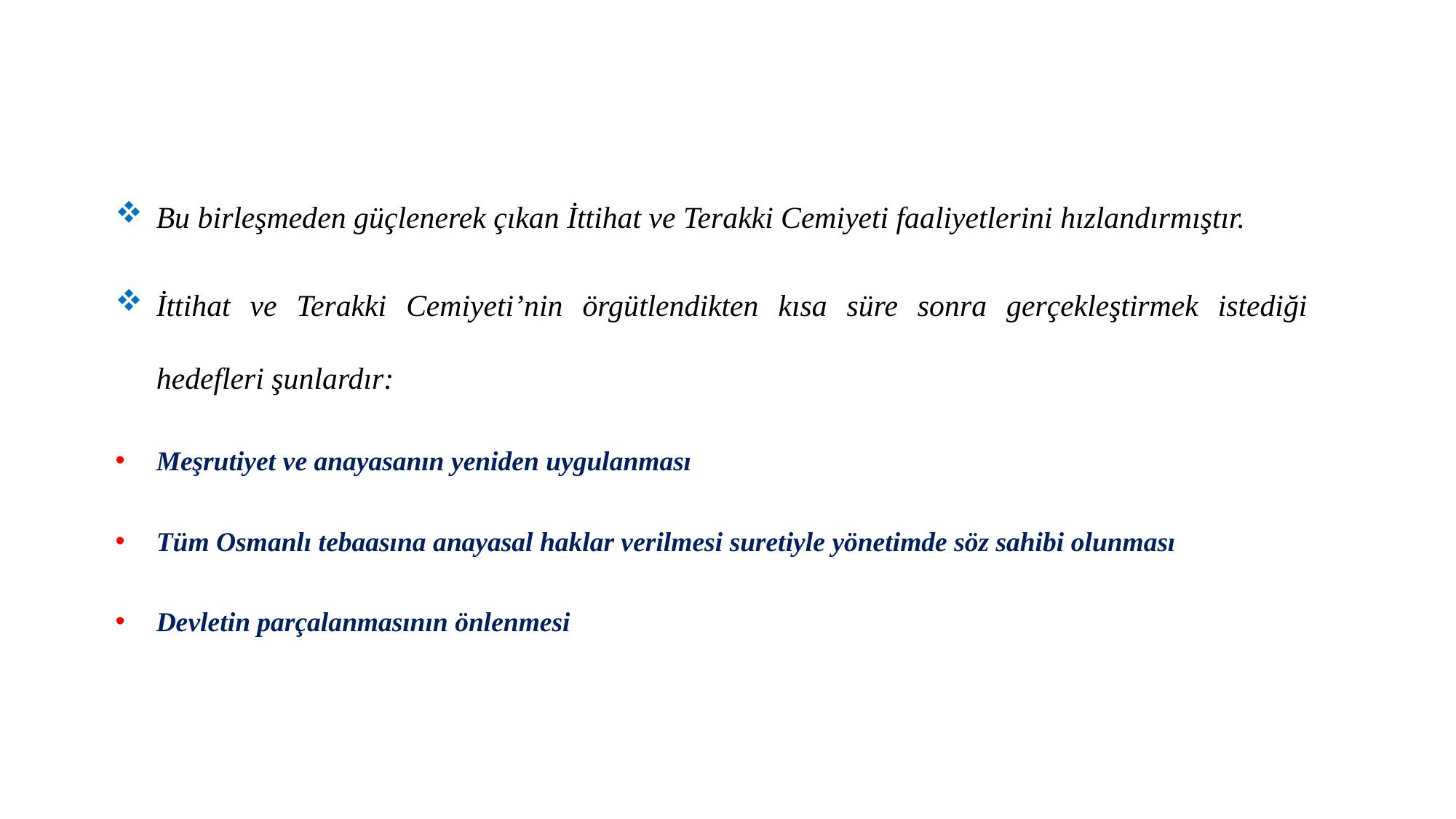

Bu birleşmeden güçlenerek çıkan İttihat ve Terakki Cemiyeti faaliyetlerini hızlandırmıştır.
İttihat ve Terakki Cemiyeti’nin örgütlendikten kısa süre sonra gerçekleştirmek istediği hedefleri şunlardır:
Meşrutiyet ve anayasanın yeniden uygulanması
Tüm Osmanlı tebaasına anayasal haklar verilmesi suretiyle yönetimde söz sahibi olunması
Devletin parçalanmasının önlenmesi